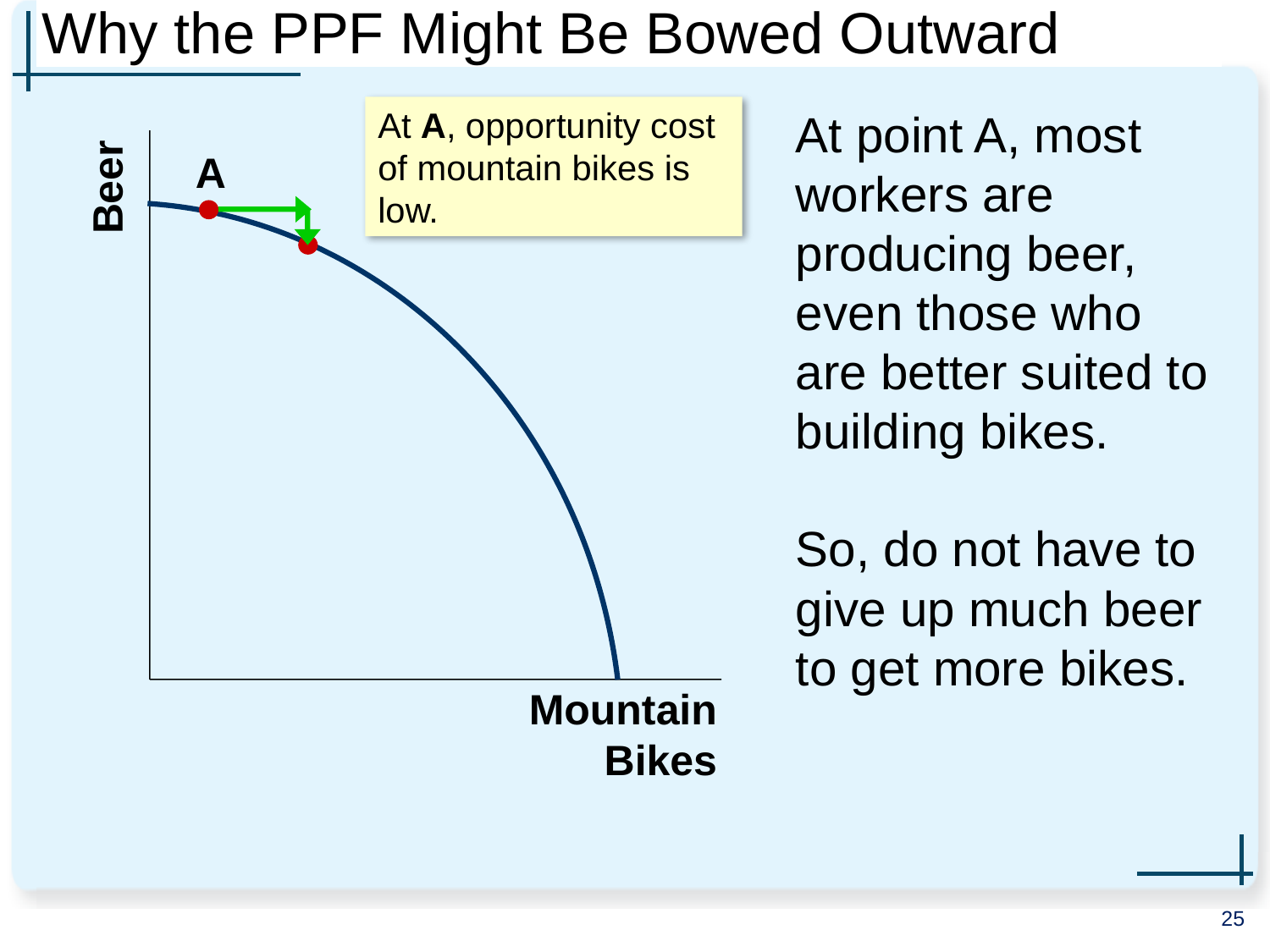

# Why the PPF Might Be Bowed Outward
At A, opportunity cost of mountain bikes is low.
At point A, most workers are producing beer, even those who are better suited to building bikes.

So, do not have to give up much beer to get more bikes.

Beer

Mountain Bikes
A

25